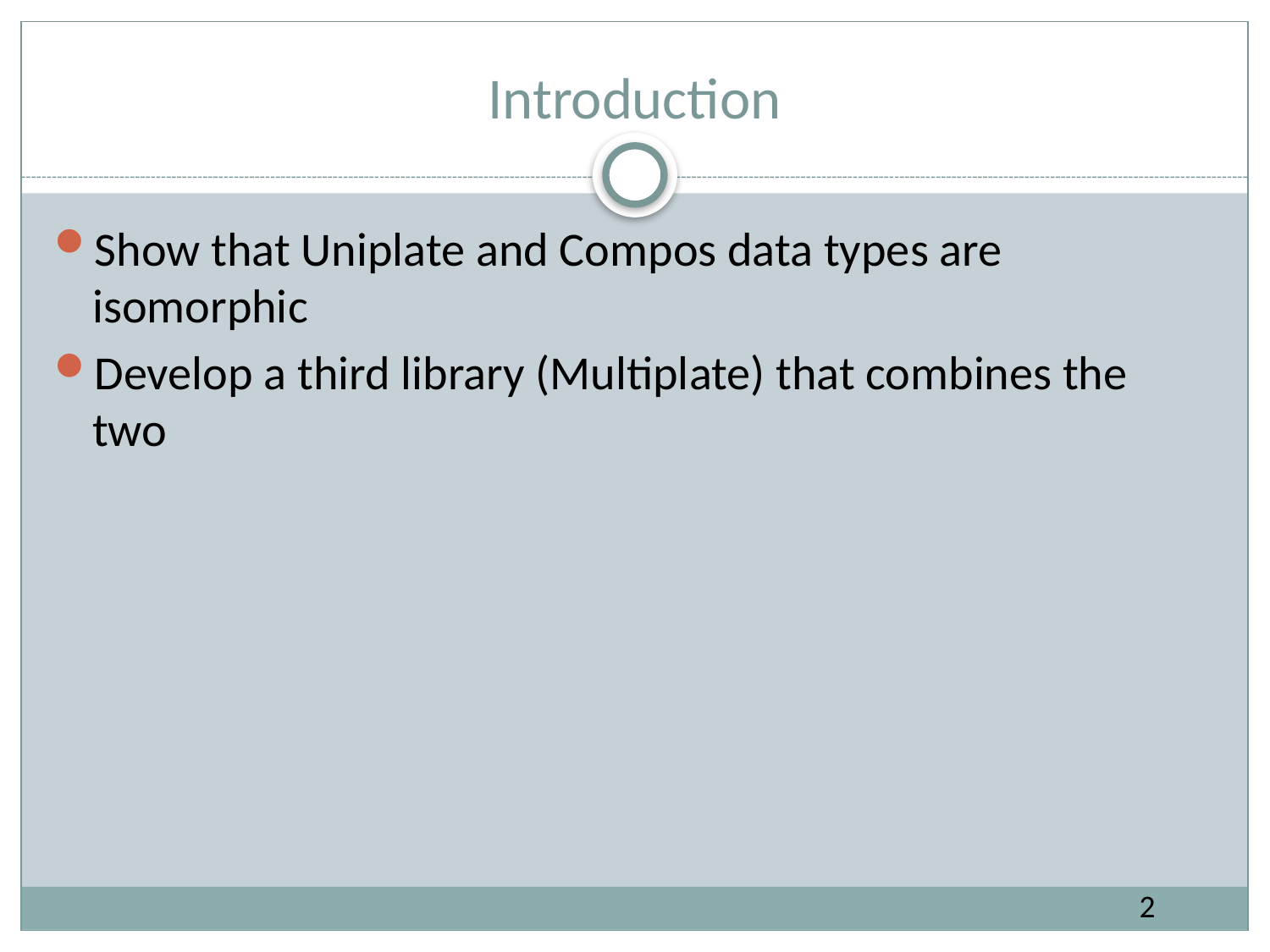

# Introduction
Show that Uniplate and Compos data types are isomorphic
Develop a third library (Multiplate) that combines the two